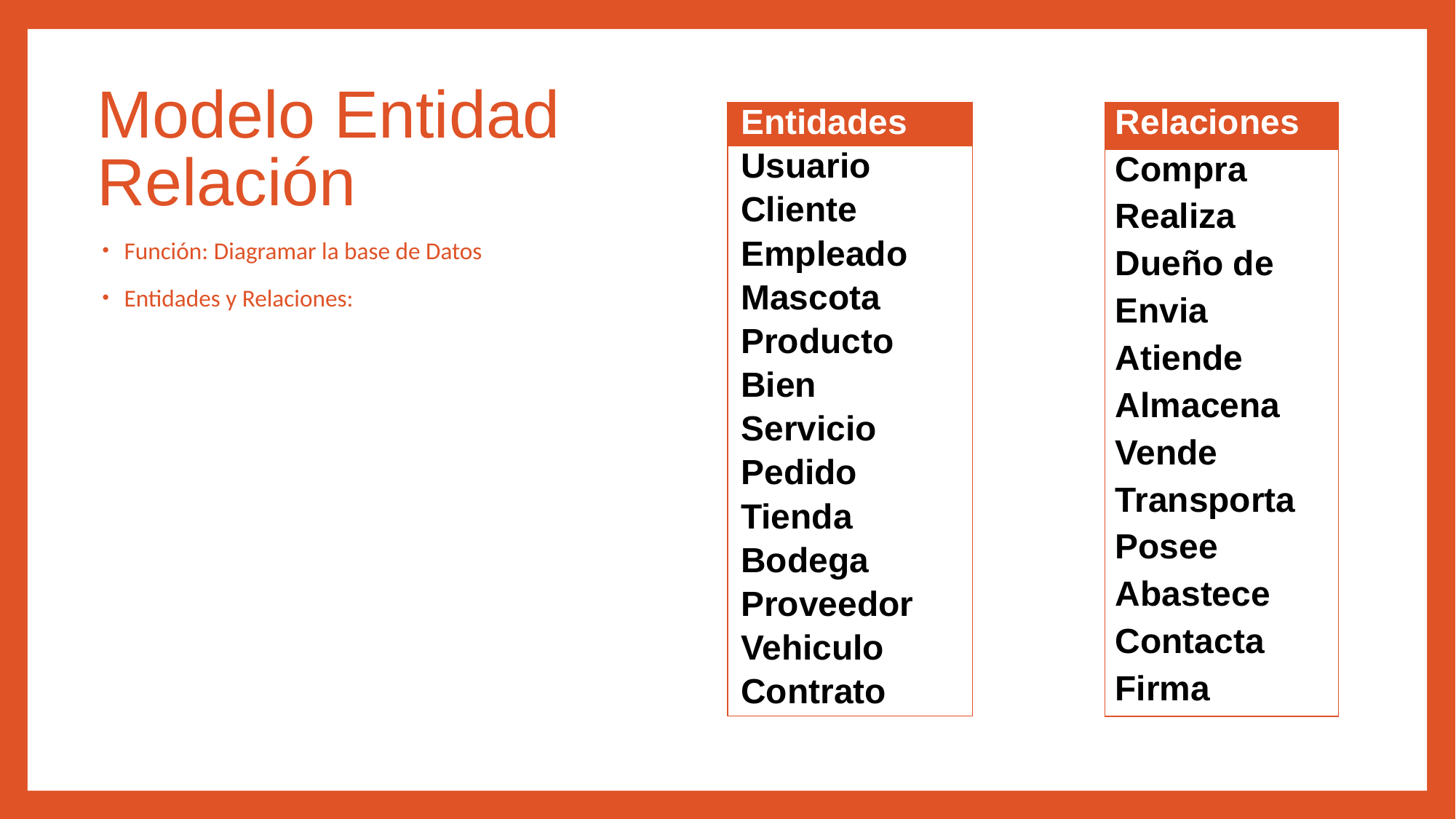

Modelo Entidad Relación
| Relaciones |
| --- |
| Compra |
| Realiza |
| Dueño de |
| Envia |
| Atiende |
| Almacena |
| Vende |
| Transporta |
| Posee |
| Abastece |
| Contacta |
| Firma |
| Entidades |
| --- |
| Usuario |
| Cliente |
| Empleado |
| Mascota |
| Producto |
| Bien |
| Servicio |
| Pedido |
| Tienda |
| Bodega |
| Proveedor |
| Vehiculo |
| Contrato |
Función: Diagramar la base de Datos
Entidades y Relaciones: